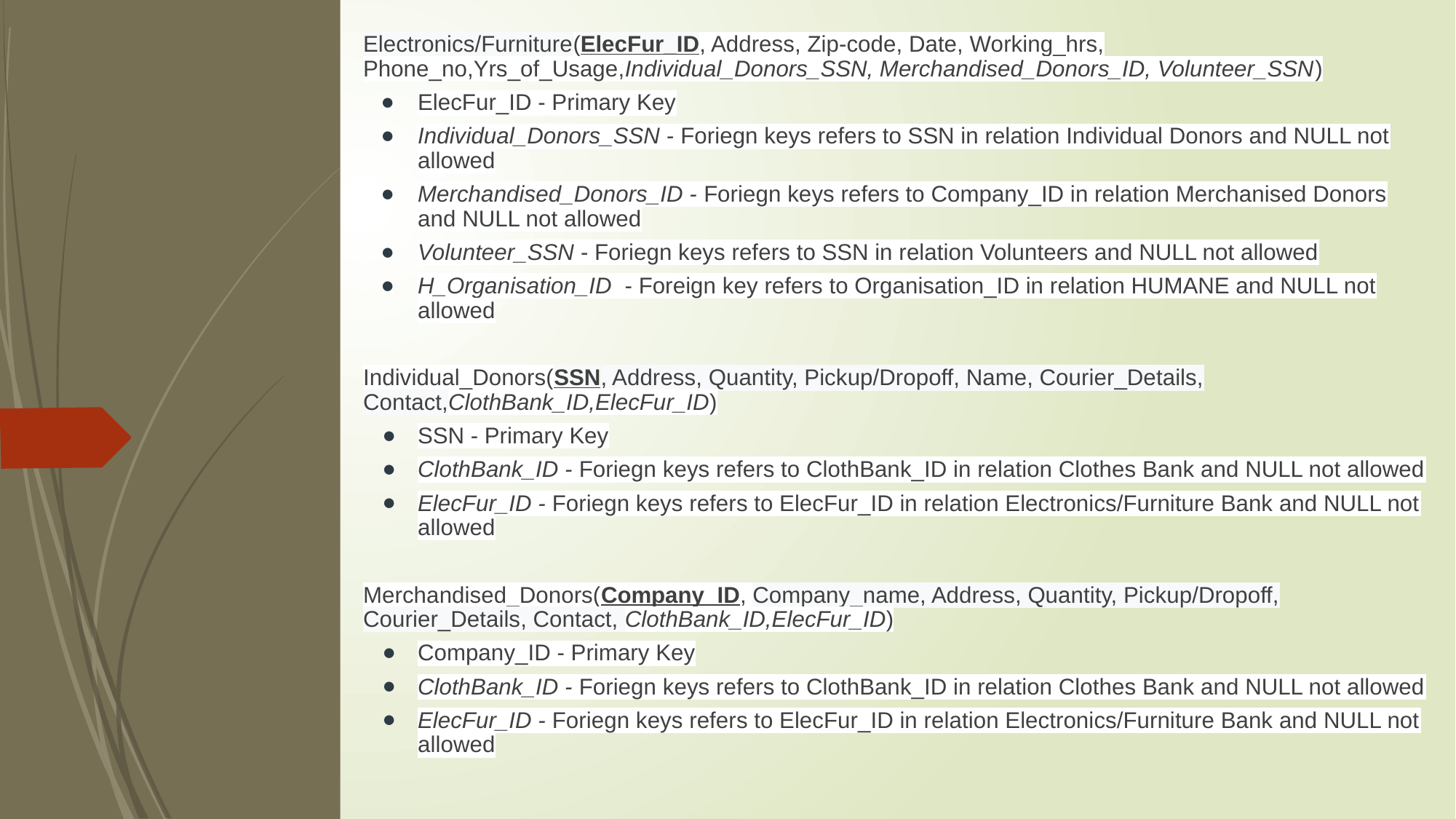

Electronics/Furniture(ElecFur_ID, Address, Zip-code, Date, Working_hrs, Phone_no,Yrs_of_Usage,Individual_Donors_SSN, Merchandised_Donors_ID, Volunteer_SSN)
ElecFur_ID - Primary Key
Individual_Donors_SSN - Foriegn keys refers to SSN in relation Individual Donors and NULL not allowed
Merchandised_Donors_ID - Foriegn keys refers to Company_ID in relation Merchanised Donors and NULL not allowed
Volunteer_SSN - Foriegn keys refers to SSN in relation Volunteers and NULL not allowed
H_Organisation_ID  - Foreign key refers to Organisation_ID in relation HUMANE and NULL not allowed

Individual_Donors(SSN, Address, Quantity, Pickup/Dropoff, Name, Courier_Details, Contact,ClothBank_ID,ElecFur_ID)
SSN - Primary Key
ClothBank_ID - Foriegn keys refers to ClothBank_ID in relation Clothes Bank and NULL not allowed
ElecFur_ID - Foriegn keys refers to ElecFur_ID in relation Electronics/Furniture Bank and NULL not allowed

Merchandised_Donors(Company_ID, Company_name, Address, Quantity, Pickup/Dropoff, Courier_Details, Contact, ClothBank_ID,ElecFur_ID)
Company_ID - Primary Key
ClothBank_ID - Foriegn keys refers to ClothBank_ID in relation Clothes Bank and NULL not allowed
ElecFur_ID - Foriegn keys refers to ElecFur_ID in relation Electronics/Furniture Bank and NULL not allowed

#